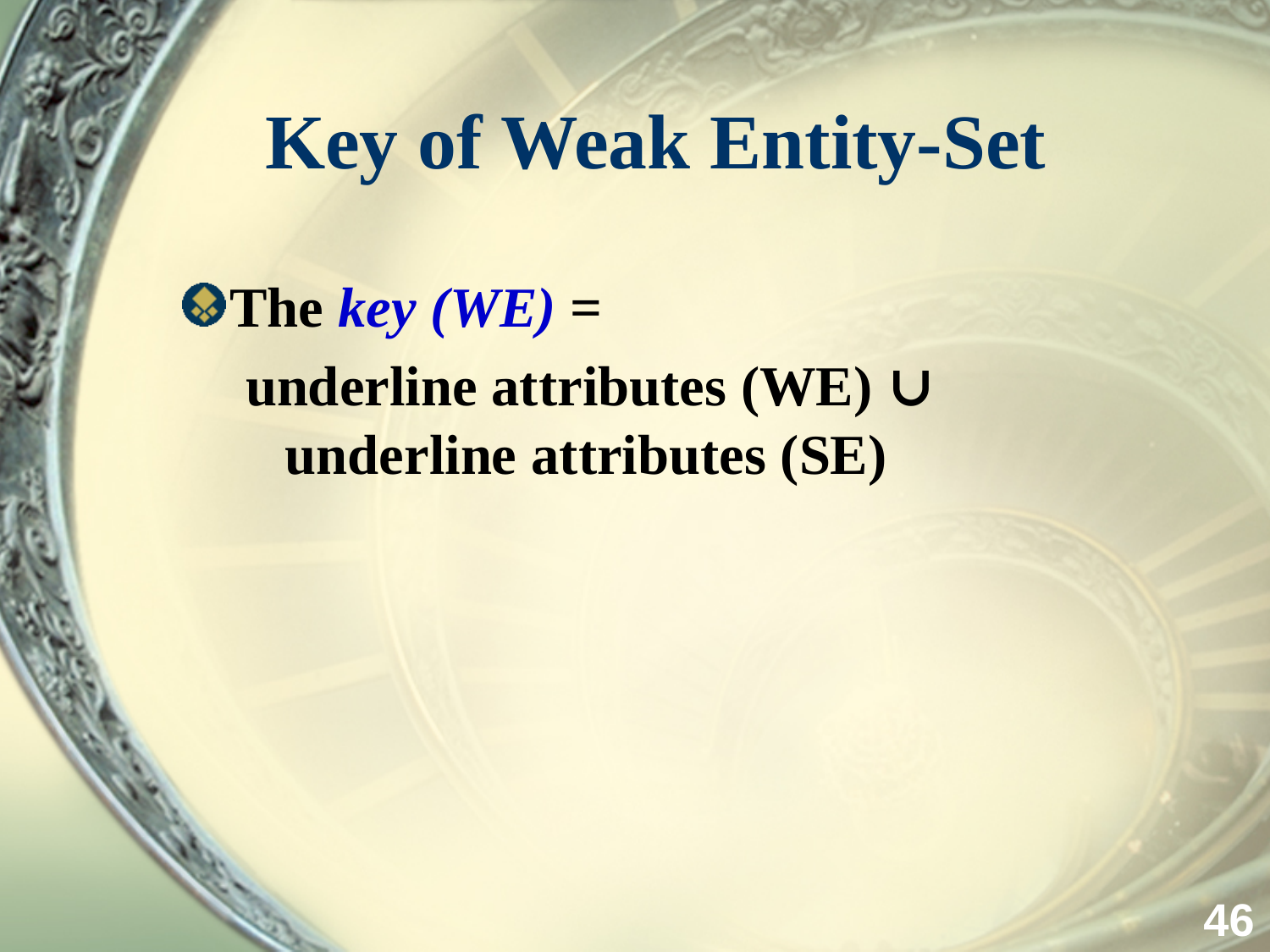

# Key of Weak Entity-Set
The key (WE) =
underline attributes (WE) ∪ underline attributes (SE)
46